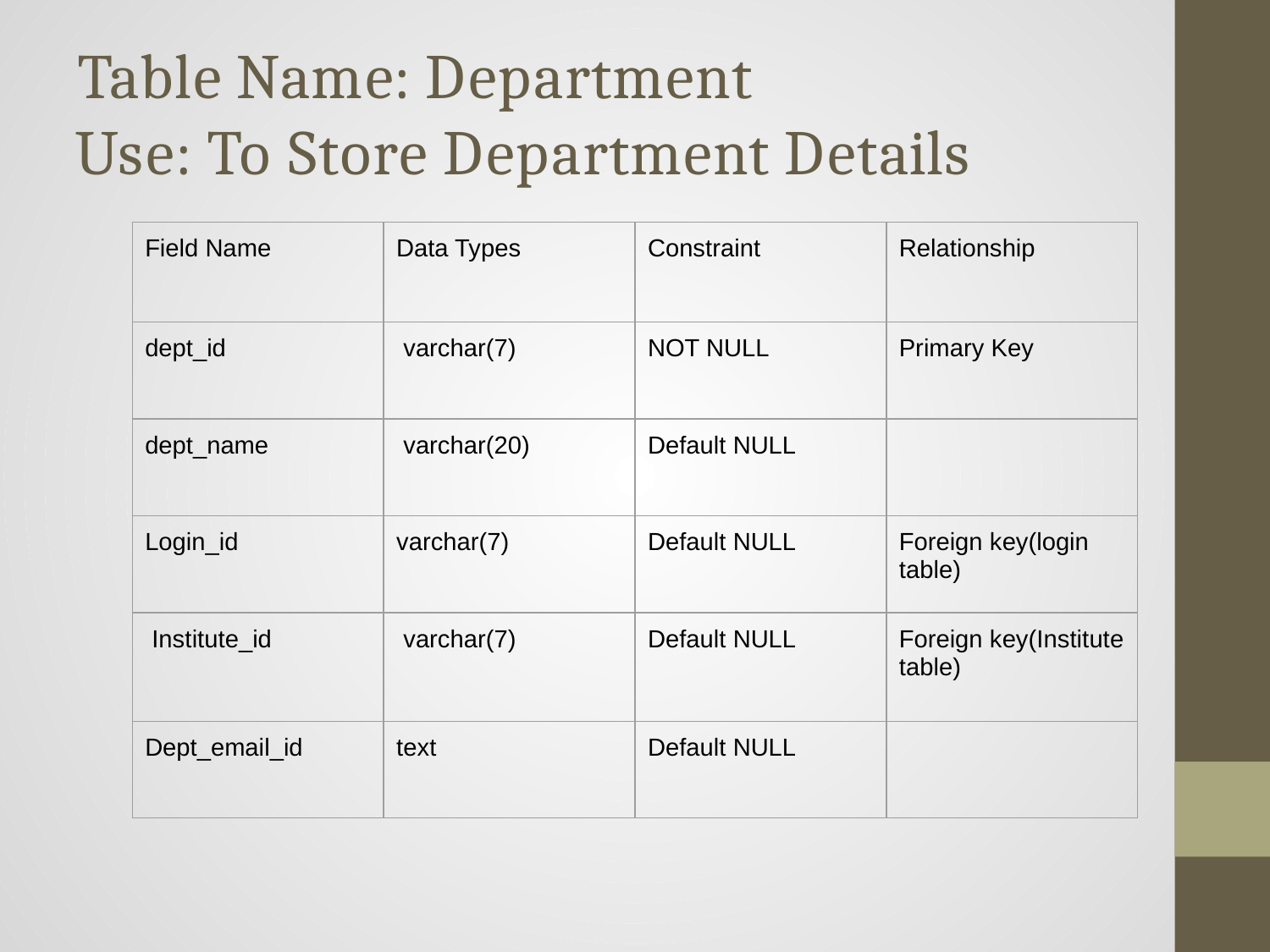

# Table Name: Department
Use: To Store Department Details

| Field Name | Data Types | Constraint | Relationship |
| --- | --- | --- | --- |
| dept\_id | varchar(7) | NOT NULL | Primary Key |
| dept\_name | varchar(20) | Default NULL |  |
| Login\_id | varchar(7) | Default NULL | Foreign key(login table) |
| Institute\_id | varchar(7) | Default NULL | Foreign key(Institute table) |
| Dept\_email\_id | text | Default NULL |  |